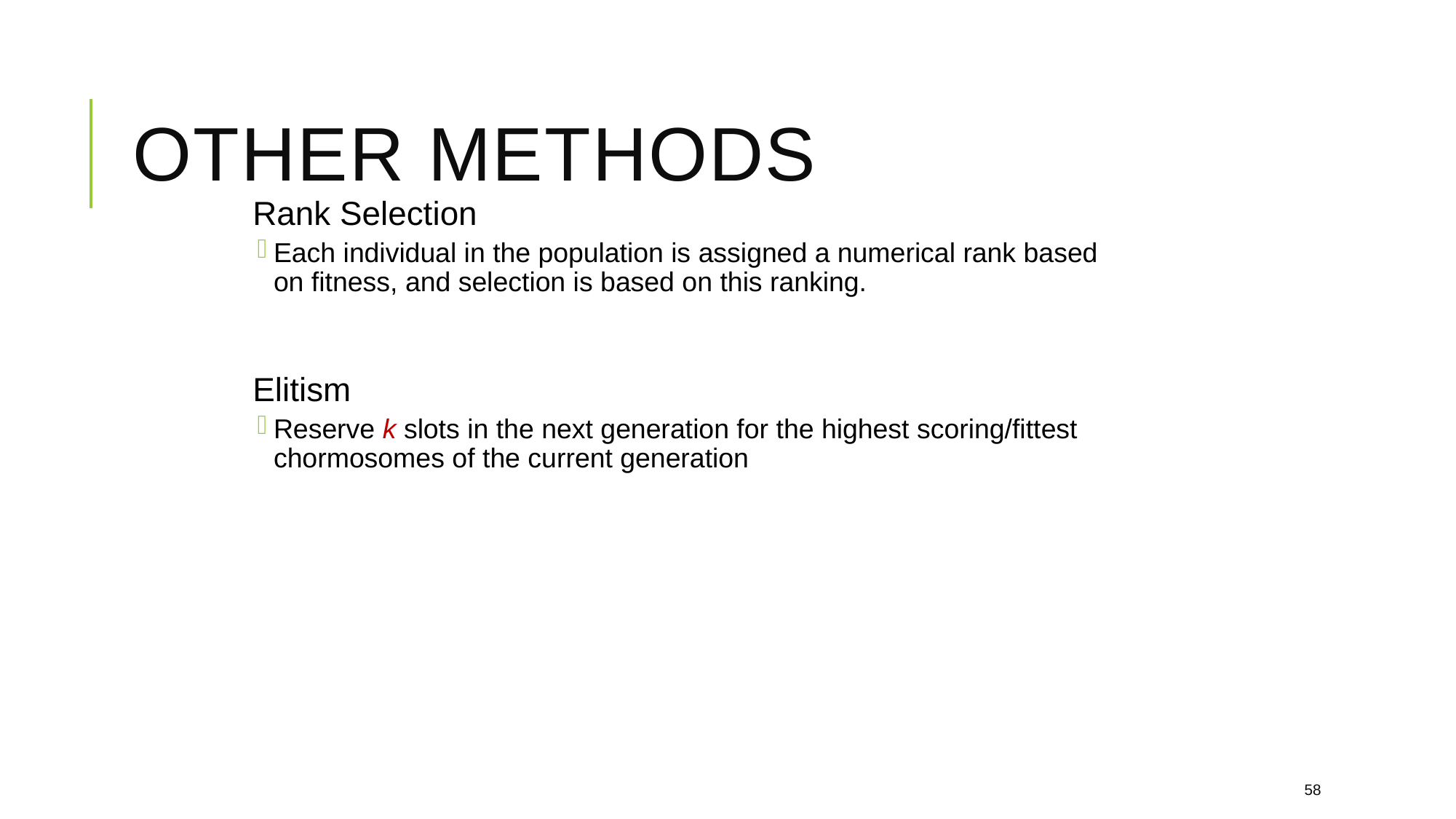

# Other Methods
Rank Selection
Each individual in the population is assigned a numerical rank based on fitness, and selection is based on this ranking.

Elitism
Reserve k slots in the next generation for the highest scoring/fittest chormosomes of the current generation

58